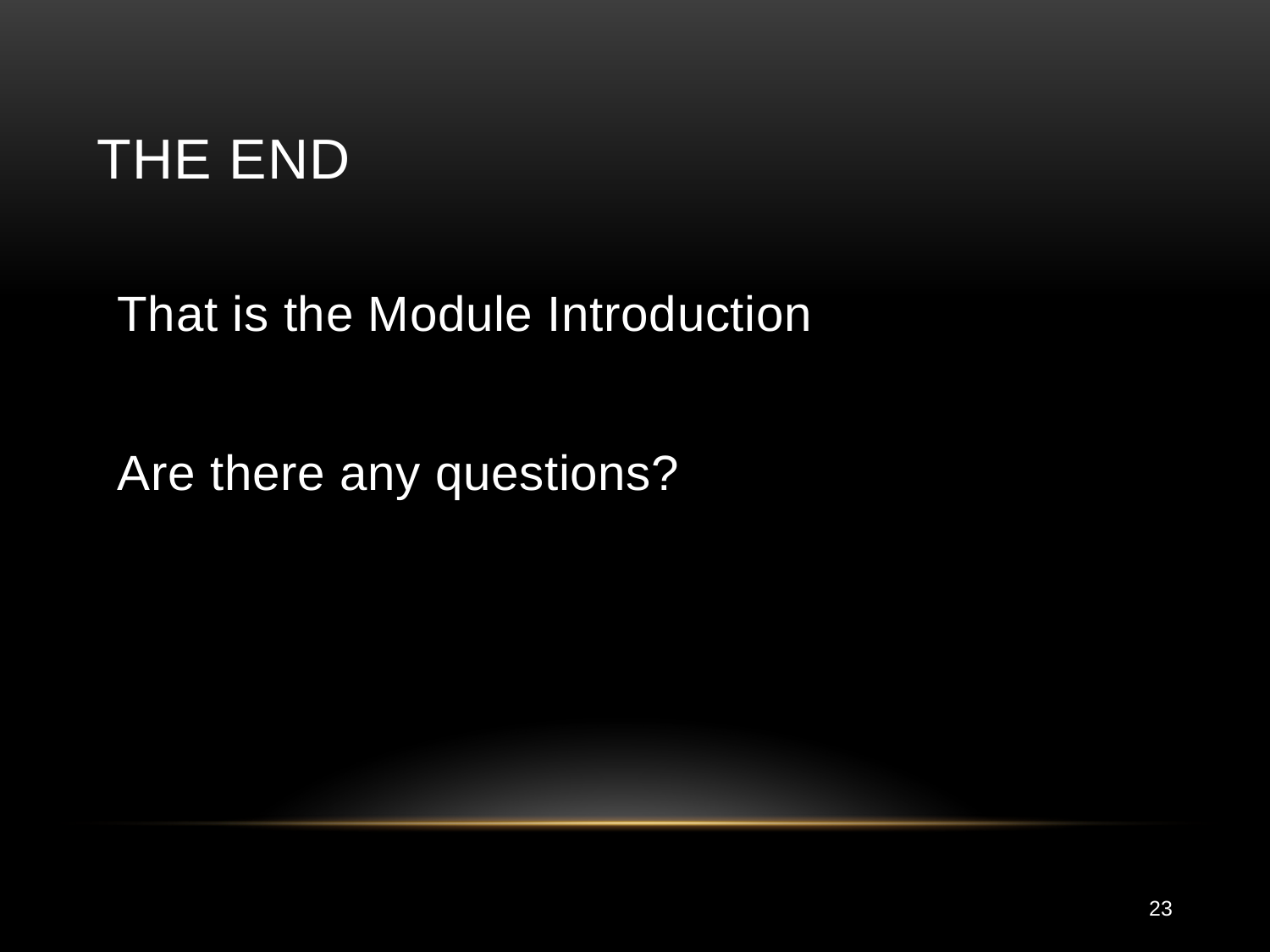

# The END

That is the Module Introduction

Are there any questions?

23